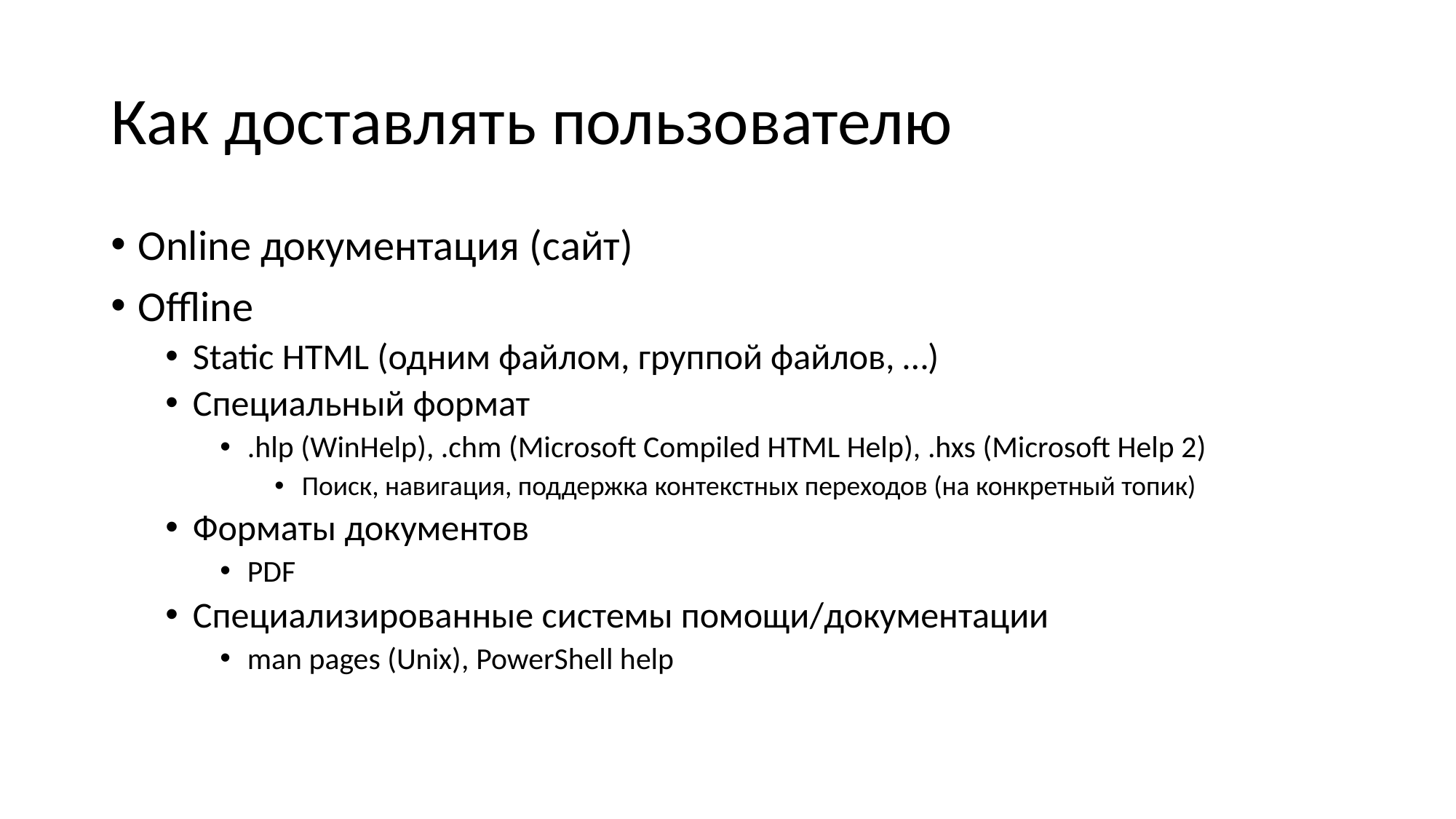

# Как доставлять пользователю
Online документация (сайт)
Offline
Static HTML (одним файлом, группой файлов, …)
Специальный формат
.hlp (WinHelp), .chm (Microsoft Compiled HTML Help), .hxs (Microsoft Help 2)
Поиск, навигация, поддержка контекстных переходов (на конкретный топик)
Форматы документов
PDF
Специализированные системы помощи/документации
man pages (Unix), PowerShell help